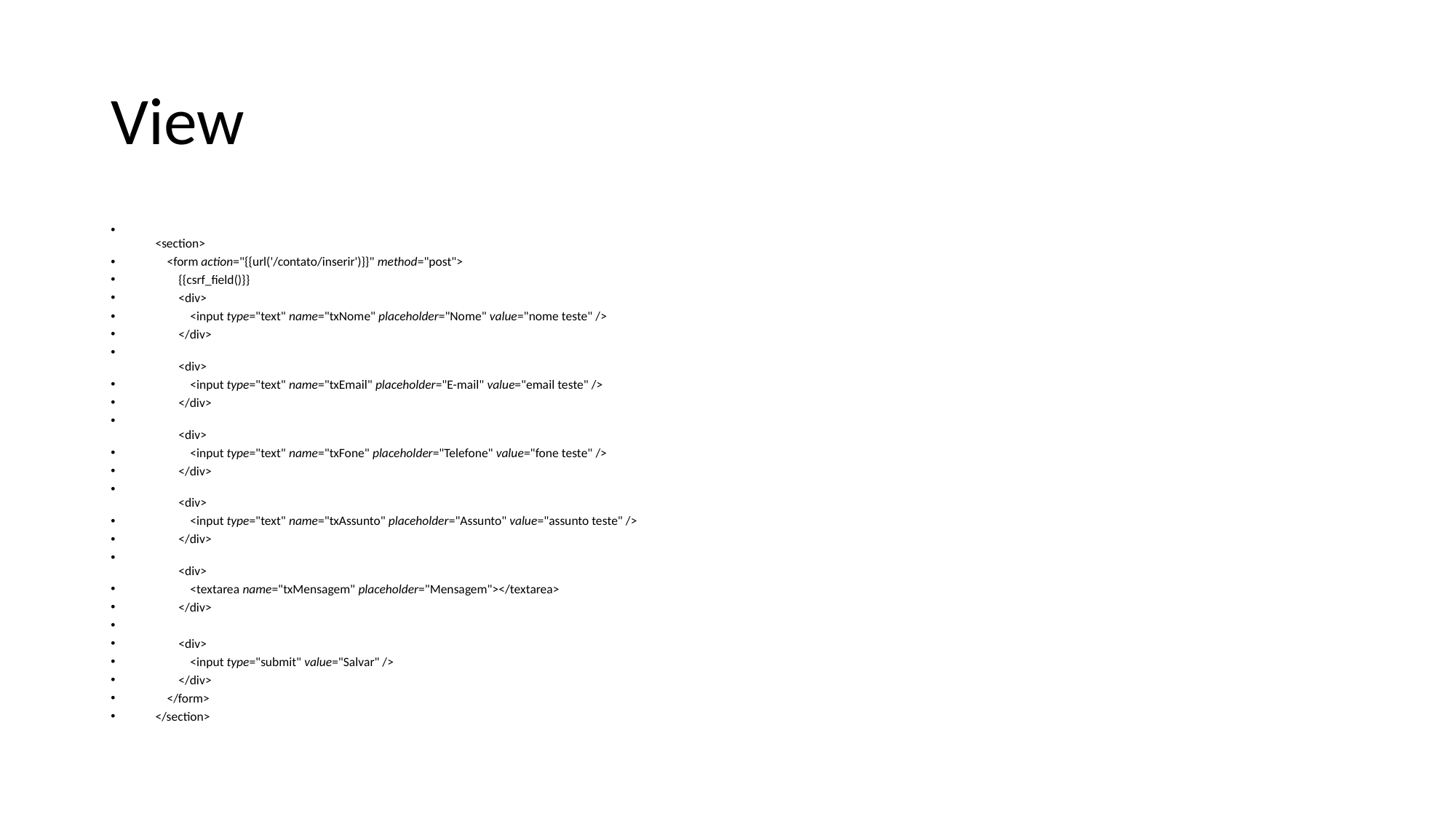

# View
    <section>
        <form action="{{url('/contato/inserir')}}" method="post">
            {{csrf_field()}}
            <div>
                <input type="text" name="txNome" placeholder="Nome" value="nome teste" />
            </div>
            <div>
                <input type="text" name="txEmail" placeholder="E-mail" value="email teste" />
            </div>
            <div>
                <input type="text" name="txFone" placeholder="Telefone" value="fone teste" />
            </div>
            <div>
                <input type="text" name="txAssunto" placeholder="Assunto" value="assunto teste" />
            </div>
            <div>
                <textarea name="txMensagem" placeholder="Mensagem"></textarea>
            </div>

            <div>
                <input type="submit" value="Salvar" />
            </div>
        </form>
    </section>